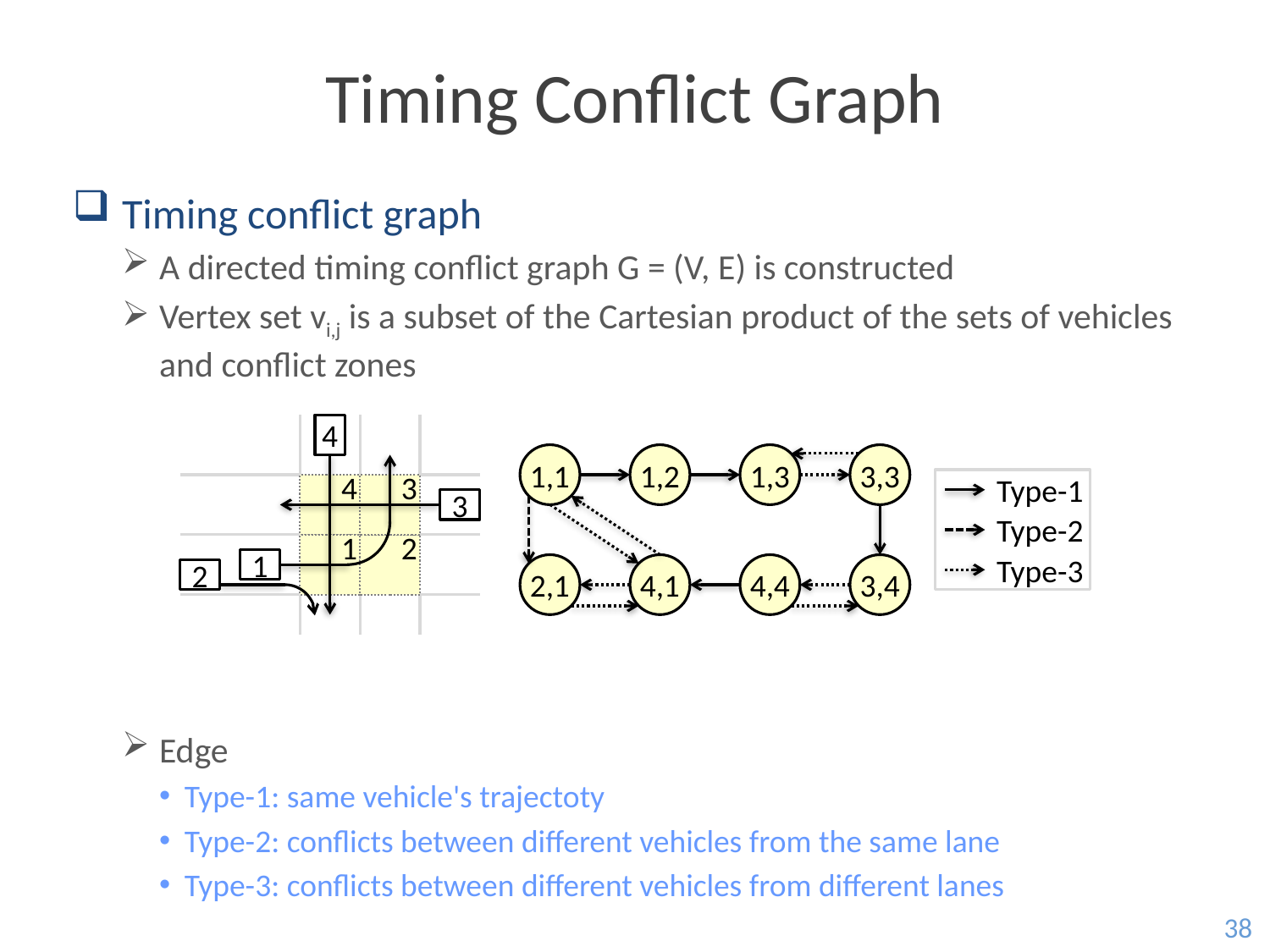

# Timing Conflict Graph
Timing conflict graph
A directed timing conflict graph G = (V, E) is constructed
Vertex set vi,j is a subset of the Cartesian product of the sets of vehicles and conflict zones

Edge
Type-1: same vehicle's trajectoty
Type-2: conflicts between different vehicles from the same lane
Type-3: conflicts between different vehicles from different lanes
4
3
1
2
4

3
1
2

1,1
1,2
1,3
3,3
2,1
4,1
4,4
3,4
Type-3

Type-1
Type-2
38